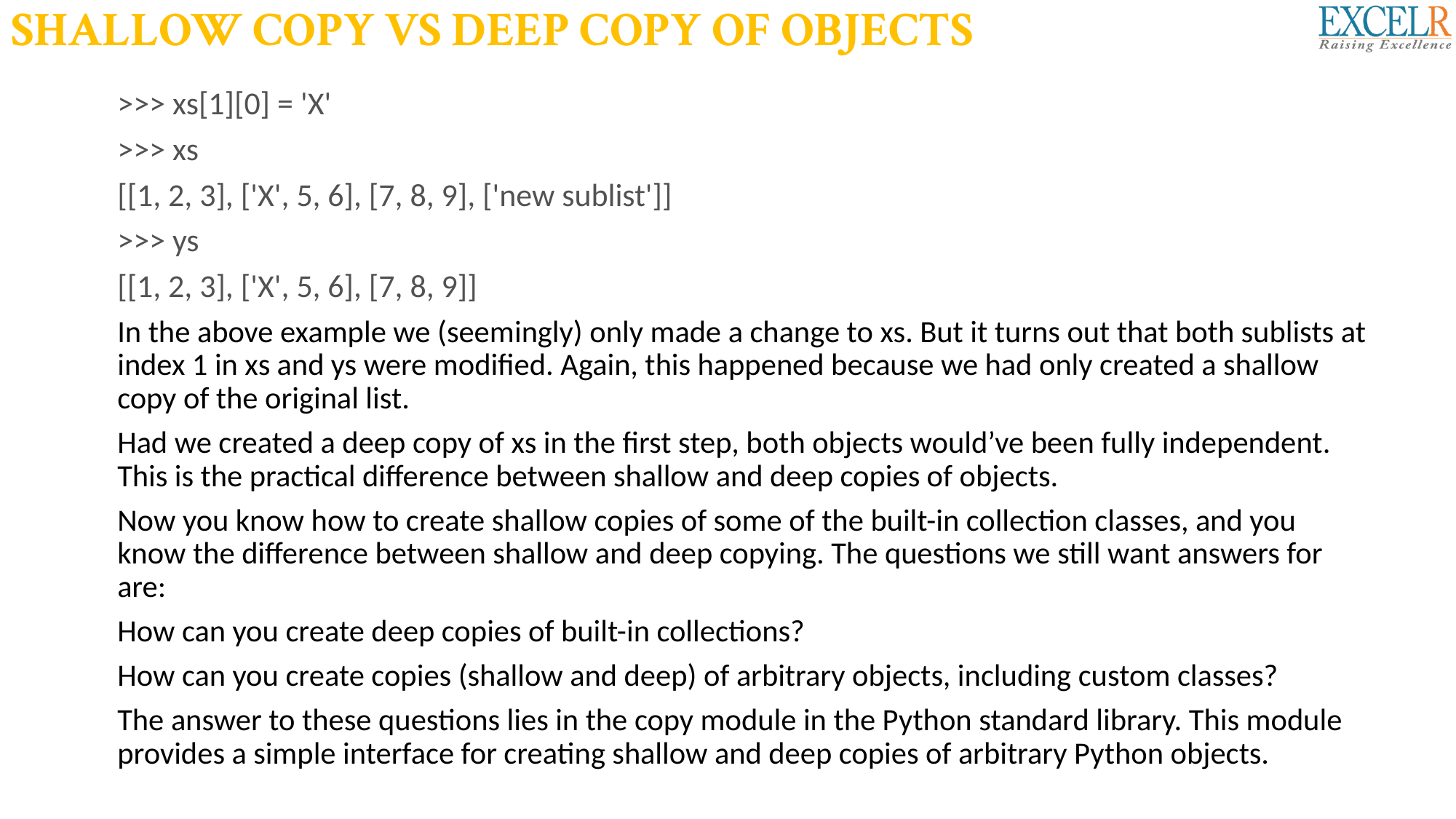

# SHALLOW COPY VS DEEP COPY OF OBJECTS
>>> xs[1][0] = 'X'
>>> xs
[[1, 2, 3], ['X', 5, 6], [7, 8, 9], ['new sublist']]
>>> ys
[[1, 2, 3], ['X', 5, 6], [7, 8, 9]]
In the above example we (seemingly) only made a change to xs. But it turns out that both sublists at index 1 in xs and ys were modified. Again, this happened because we had only created a shallow copy of the original list.
Had we created a deep copy of xs in the first step, both objects would’ve been fully independent. This is the practical difference between shallow and deep copies of objects.
Now you know how to create shallow copies of some of the built-in collection classes, and you know the difference between shallow and deep copying. The questions we still want answers for are:
How can you create deep copies of built-in collections?
How can you create copies (shallow and deep) of arbitrary objects, including custom classes?
The answer to these questions lies in the copy module in the Python standard library. This module provides a simple interface for creating shallow and deep copies of arbitrary Python objects.